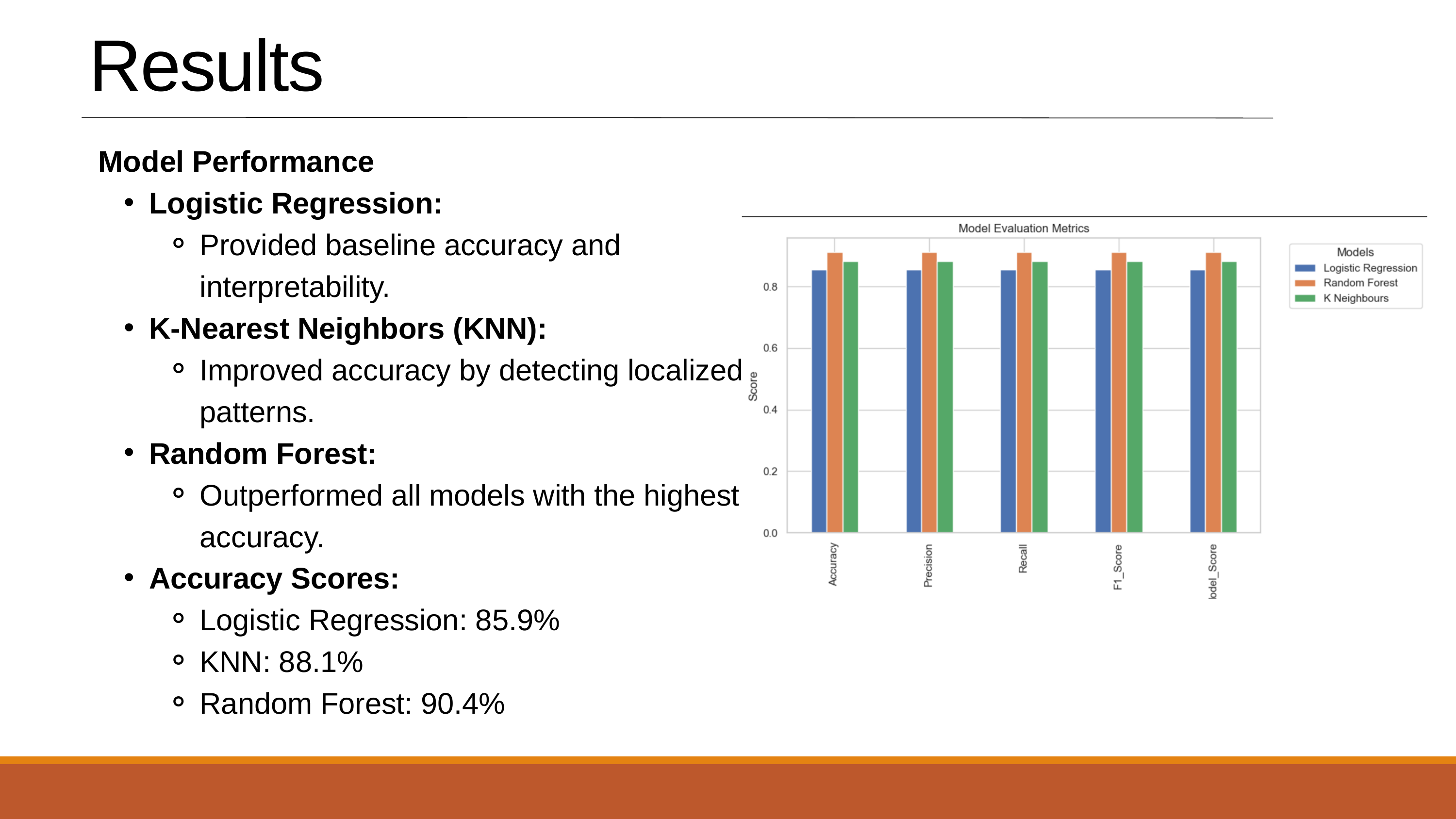

Results

Model Performance
Logistic Regression:
Provided baseline accuracy and interpretability.
K-Nearest Neighbors (KNN):
Improved accuracy by detecting localized patterns.
Random Forest:
Outperformed all models with the highest accuracy.
Accuracy Scores:
Logistic Regression: 85.9%
KNN: 88.1%
Random Forest: 90.4%